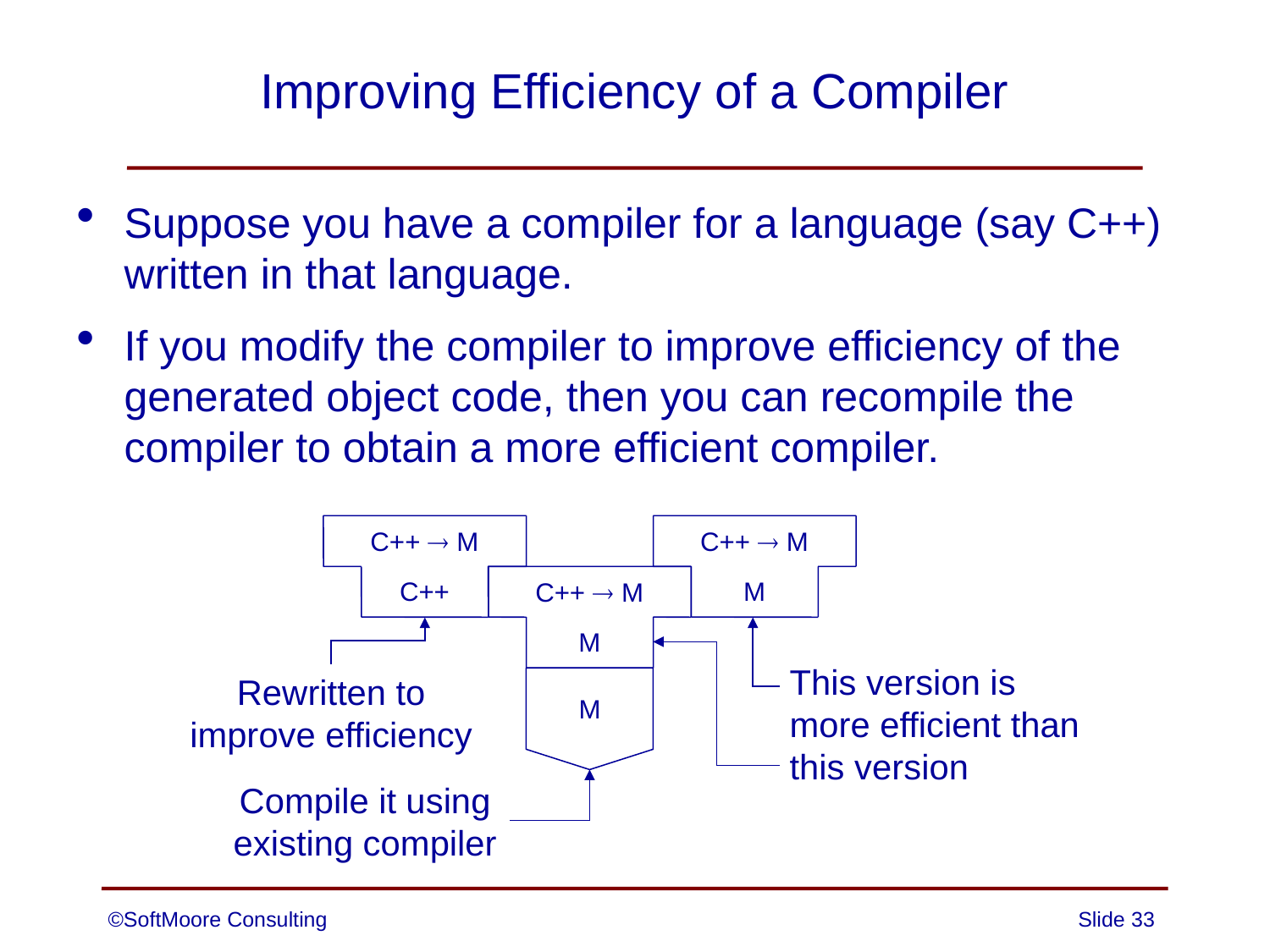

# Improving Efficiency of a Compiler
Suppose you have a compiler for a language (say C++) written in that language.
If you modify the compiler to improve efficiency of the generated object code, then you can recompile the compiler to obtain a more efficient compiler.

C++ → M
C++

C++ → M
M

C++ → M
M

This version is
more efficient than
this version
Rewritten to
improve efficiency
M

Compile it using
existing compiler
©SoftMoore Consulting
Slide 33